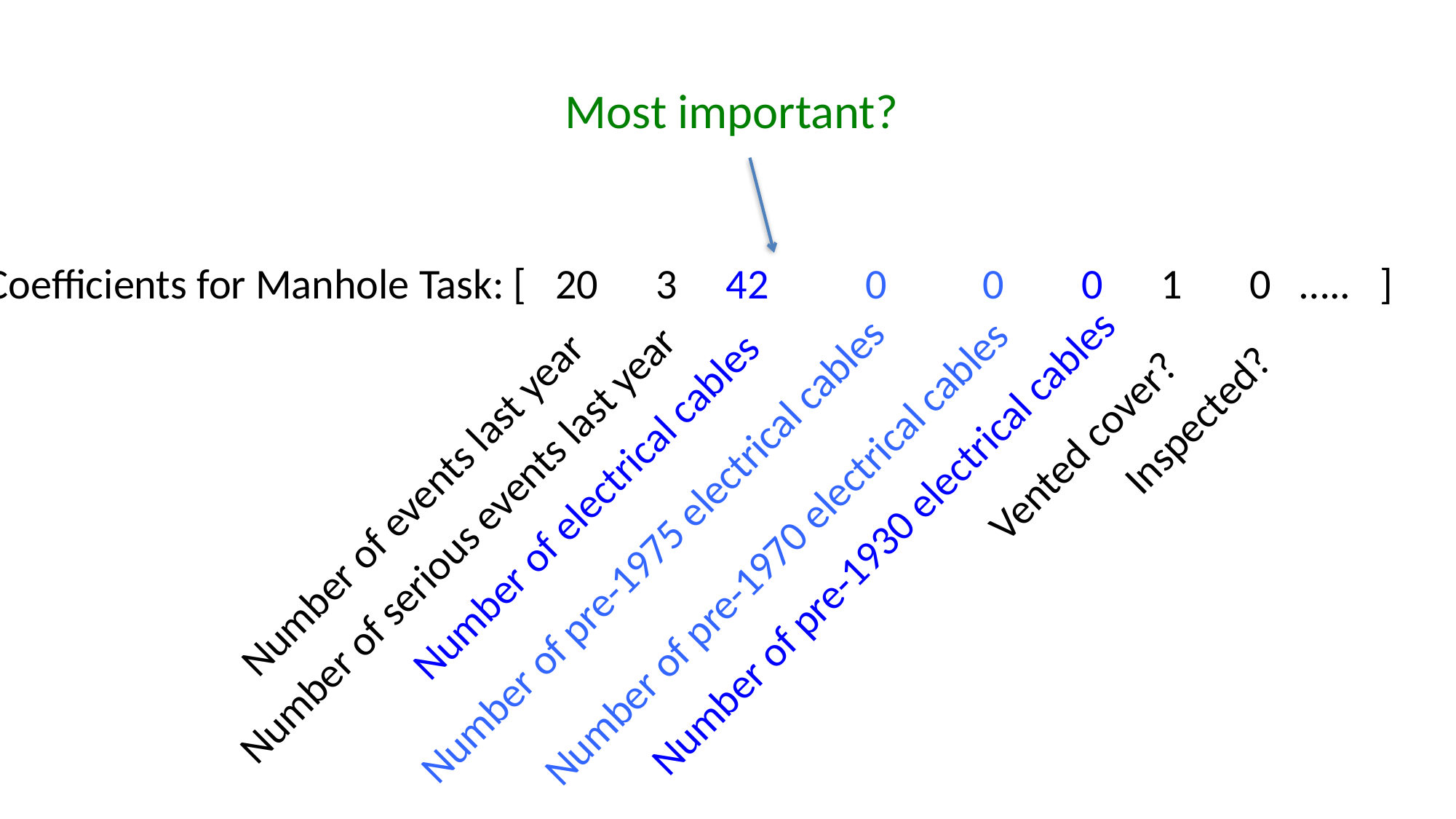

#
Most important?
Coefficients for Manhole Task: [   20      3     42          0          0        0      1       0   …..   ]
Inspected?
Vented cover?
Number of events last year
Number of electrical cables
Number of pre-1930 electrical cables
Number of serious events last year
Number of pre-1975 electrical cables
Number of pre-1970 electrical cables